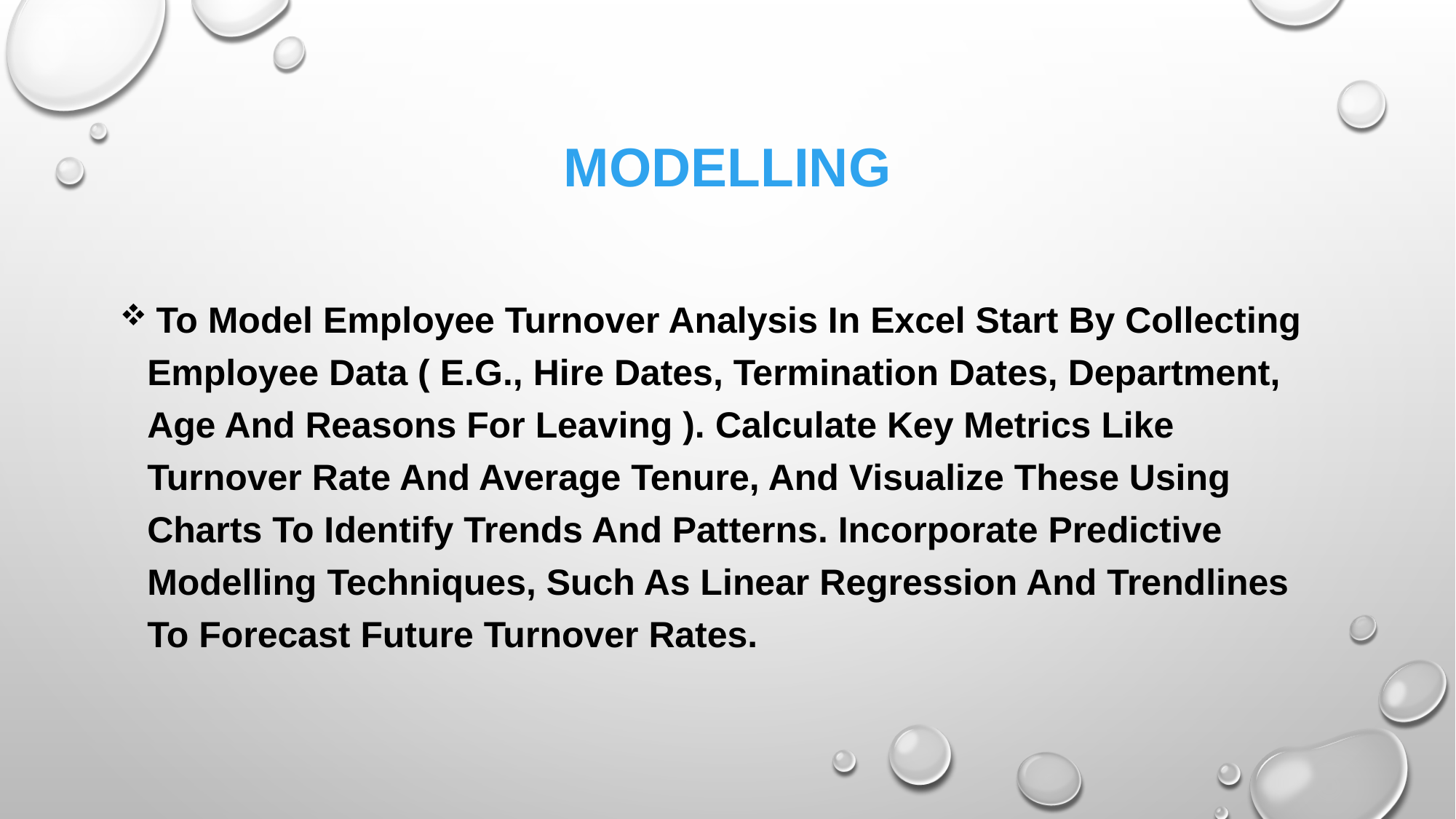

# modelling
 To Model Employee Turnover Analysis In Excel Start By Collecting Employee Data ( E.G., Hire Dates, Termination Dates, Department, Age And Reasons For Leaving ). Calculate Key Metrics Like Turnover Rate And Average Tenure, And Visualize These Using Charts To Identify Trends And Patterns. Incorporate Predictive Modelling Techniques, Such As Linear Regression And Trendlines To Forecast Future Turnover Rates.